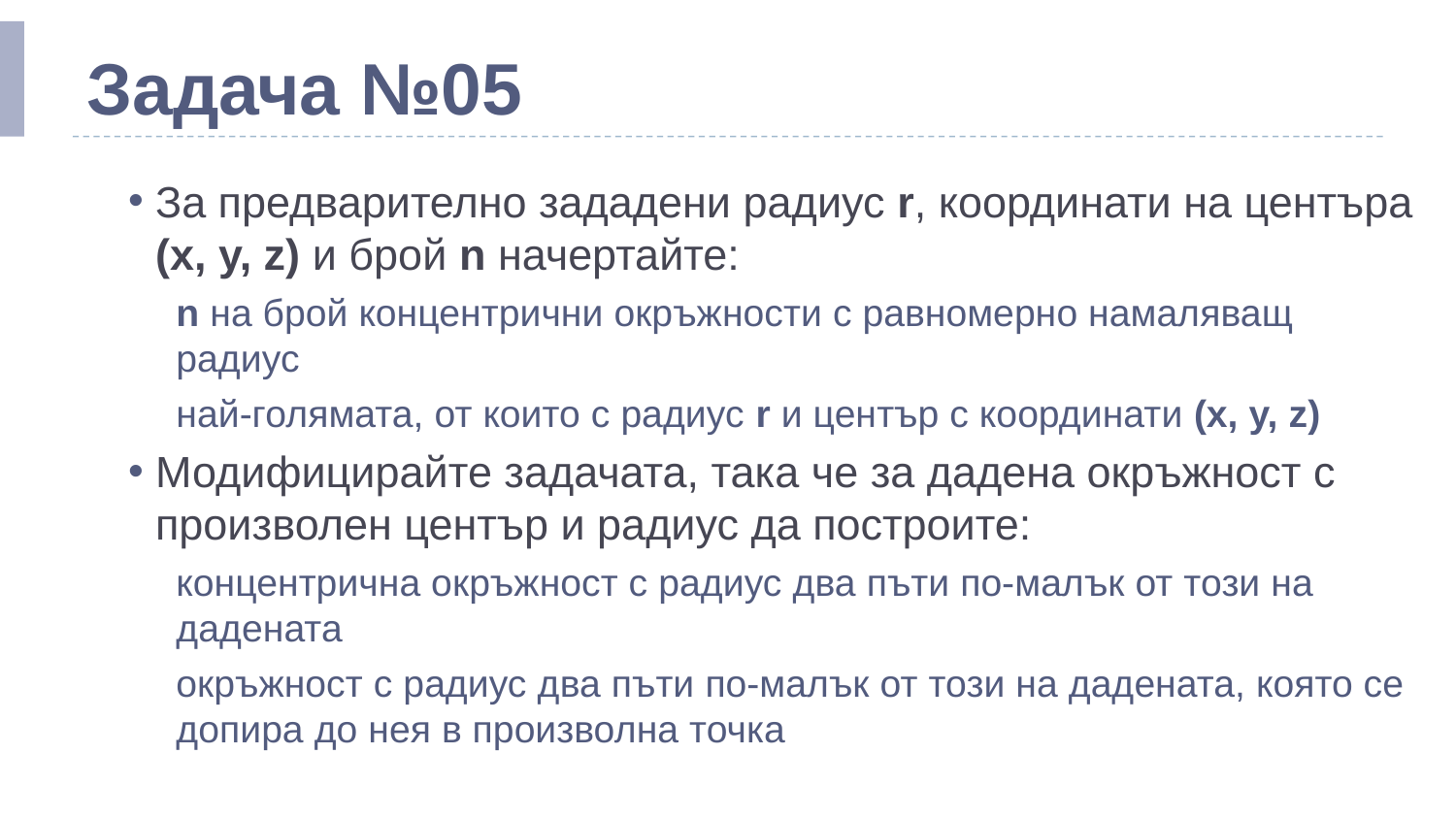

# Задача №05
За предварително зададени радиус r, координати на центъра (x, y, z) и брой n начертайте:
n на брой концентрични окръжности с равномерно намаляващ радиус
най-голямата, от които с радиус r и център с координати (x, y, z)
Модифицирайте задачата, така че за дадена окръжност с произволен център и радиус да построите:
концентрична окръжност с радиус два пъти по-малък от този на дадената
окръжност с радиус два пъти по-малък от този на дадената, която се допира до нея в произволна точка